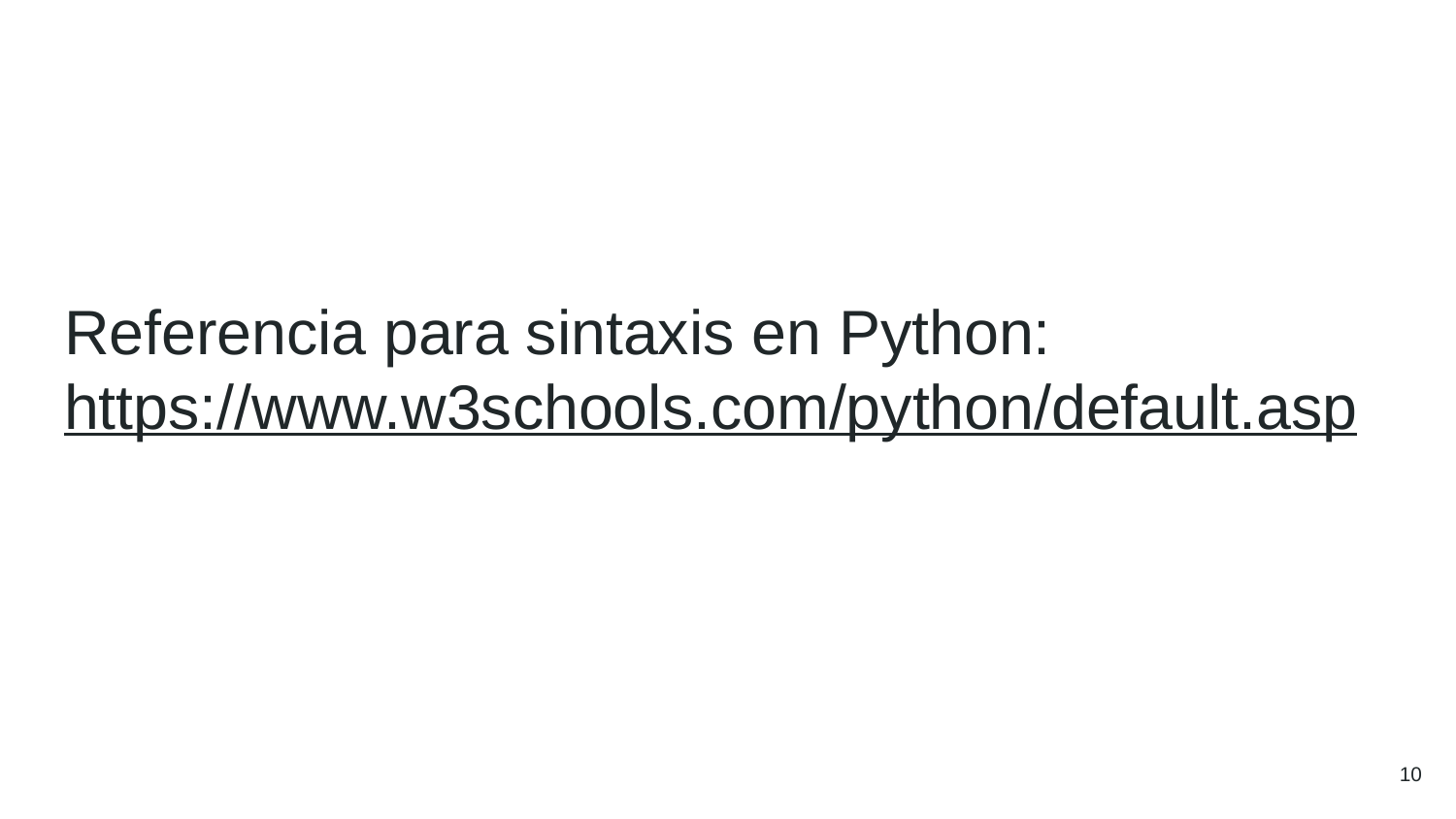

# Referencia para sintaxis en Python:
https://www.w3schools.com/python/default.asp
10